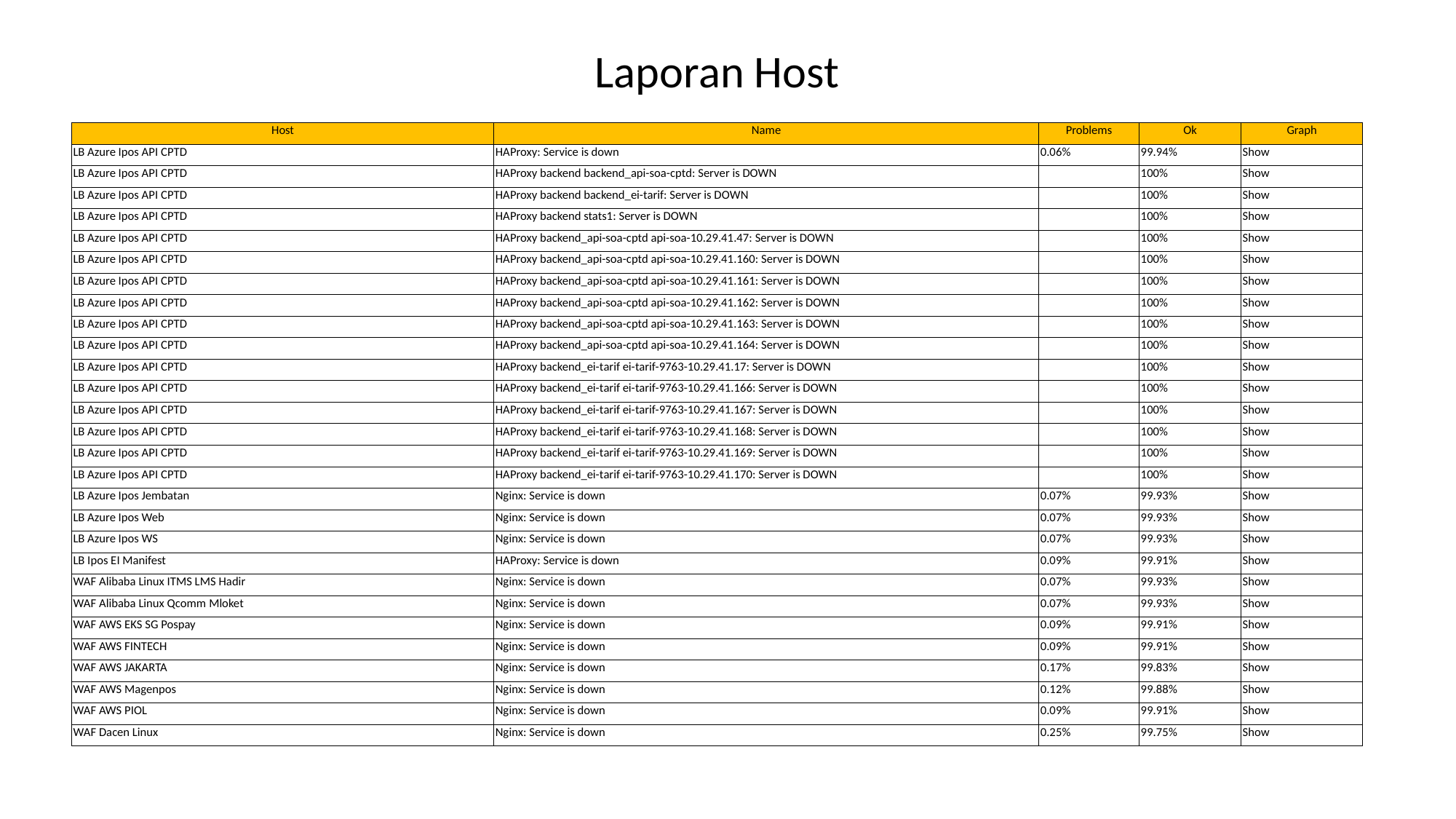

# Laporan Host
| Host | Name | Problems | Ok | Graph |
| --- | --- | --- | --- | --- |
| LB Azure Ipos API CPTD | HAProxy: Service is down | 0.06% | 99.94% | Show |
| LB Azure Ipos API CPTD | HAProxy backend backend\_api-soa-cptd: Server is DOWN |  | 100% | Show |
| LB Azure Ipos API CPTD | HAProxy backend backend\_ei-tarif: Server is DOWN |  | 100% | Show |
| LB Azure Ipos API CPTD | HAProxy backend stats1: Server is DOWN |  | 100% | Show |
| LB Azure Ipos API CPTD | HAProxy backend\_api-soa-cptd api-soa-10.29.41.47: Server is DOWN |  | 100% | Show |
| LB Azure Ipos API CPTD | HAProxy backend\_api-soa-cptd api-soa-10.29.41.160: Server is DOWN |  | 100% | Show |
| LB Azure Ipos API CPTD | HAProxy backend\_api-soa-cptd api-soa-10.29.41.161: Server is DOWN |  | 100% | Show |
| LB Azure Ipos API CPTD | HAProxy backend\_api-soa-cptd api-soa-10.29.41.162: Server is DOWN |  | 100% | Show |
| LB Azure Ipos API CPTD | HAProxy backend\_api-soa-cptd api-soa-10.29.41.163: Server is DOWN |  | 100% | Show |
| LB Azure Ipos API CPTD | HAProxy backend\_api-soa-cptd api-soa-10.29.41.164: Server is DOWN |  | 100% | Show |
| LB Azure Ipos API CPTD | HAProxy backend\_ei-tarif ei-tarif-9763-10.29.41.17: Server is DOWN |  | 100% | Show |
| LB Azure Ipos API CPTD | HAProxy backend\_ei-tarif ei-tarif-9763-10.29.41.166: Server is DOWN |  | 100% | Show |
| LB Azure Ipos API CPTD | HAProxy backend\_ei-tarif ei-tarif-9763-10.29.41.167: Server is DOWN |  | 100% | Show |
| LB Azure Ipos API CPTD | HAProxy backend\_ei-tarif ei-tarif-9763-10.29.41.168: Server is DOWN |  | 100% | Show |
| LB Azure Ipos API CPTD | HAProxy backend\_ei-tarif ei-tarif-9763-10.29.41.169: Server is DOWN |  | 100% | Show |
| LB Azure Ipos API CPTD | HAProxy backend\_ei-tarif ei-tarif-9763-10.29.41.170: Server is DOWN |  | 100% | Show |
| LB Azure Ipos Jembatan | Nginx: Service is down | 0.07% | 99.93% | Show |
| LB Azure Ipos Web | Nginx: Service is down | 0.07% | 99.93% | Show |
| LB Azure Ipos WS | Nginx: Service is down | 0.07% | 99.93% | Show |
| LB Ipos EI Manifest | HAProxy: Service is down | 0.09% | 99.91% | Show |
| WAF Alibaba Linux ITMS LMS Hadir | Nginx: Service is down | 0.07% | 99.93% | Show |
| WAF Alibaba Linux Qcomm Mloket | Nginx: Service is down | 0.07% | 99.93% | Show |
| WAF AWS EKS SG Pospay | Nginx: Service is down | 0.09% | 99.91% | Show |
| WAF AWS FINTECH | Nginx: Service is down | 0.09% | 99.91% | Show |
| WAF AWS JAKARTA | Nginx: Service is down | 0.17% | 99.83% | Show |
| WAF AWS Magenpos | Nginx: Service is down | 0.12% | 99.88% | Show |
| WAF AWS PIOL | Nginx: Service is down | 0.09% | 99.91% | Show |
| WAF Dacen Linux | Nginx: Service is down | 0.25% | 99.75% | Show |